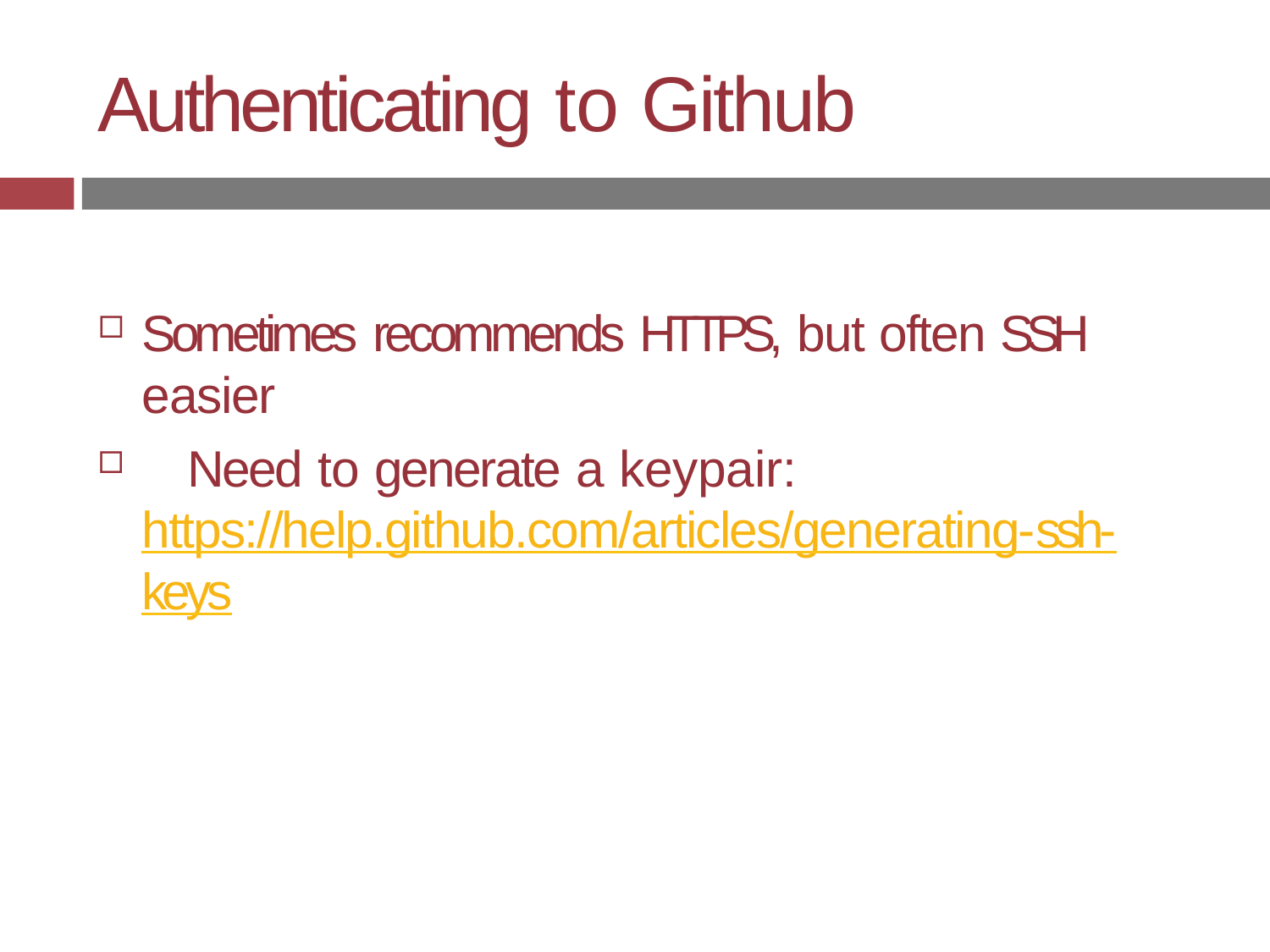

# Authenticating to Github
Sometimes recommends HTTPS, but often SSH easier
	Need to generate a keypair: https://help.github.com/articles/generating-ssh- keys